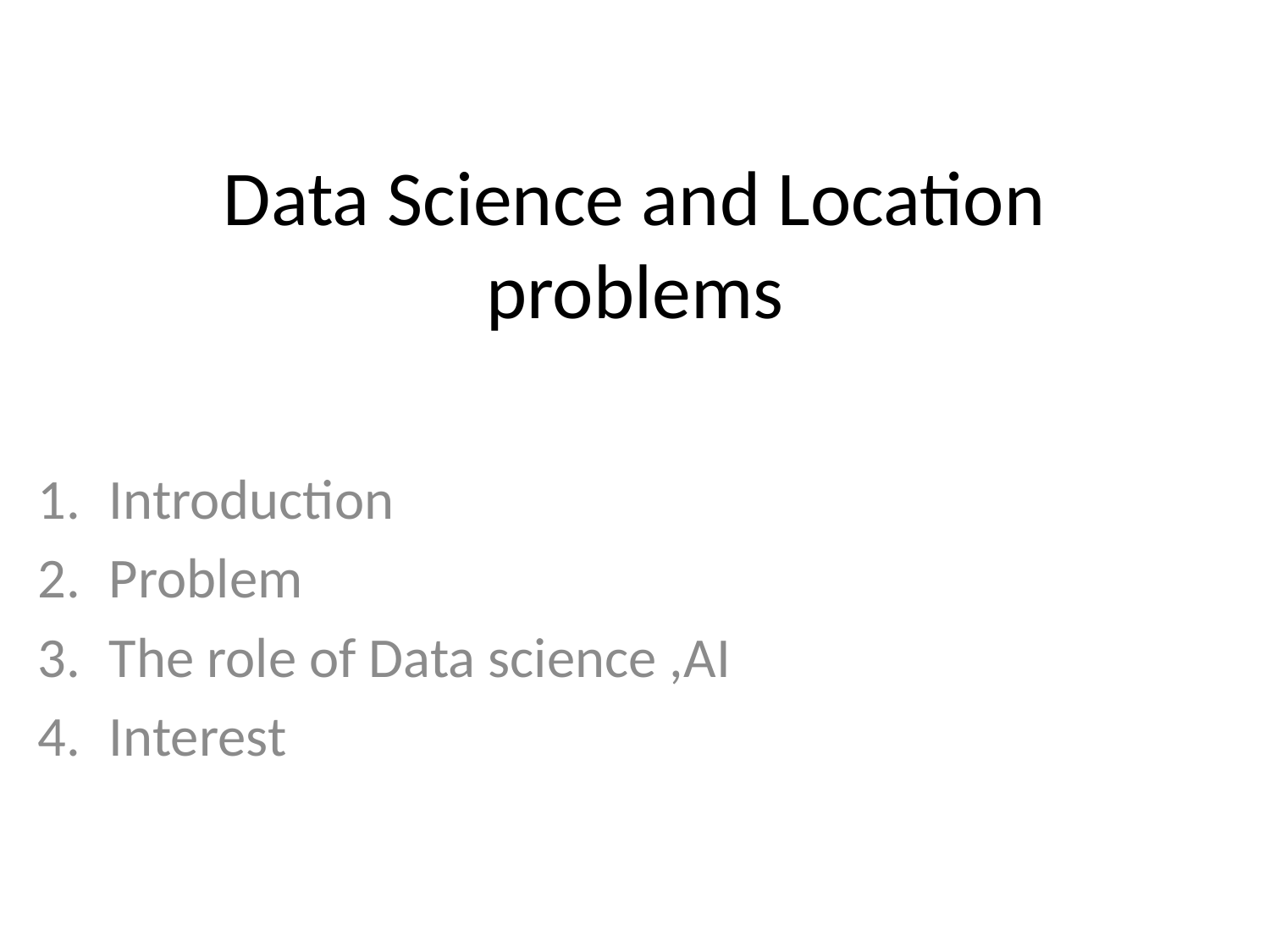

# Data Science and Location problems
Introduction
Problem
The role of Data science ,AI
Interest